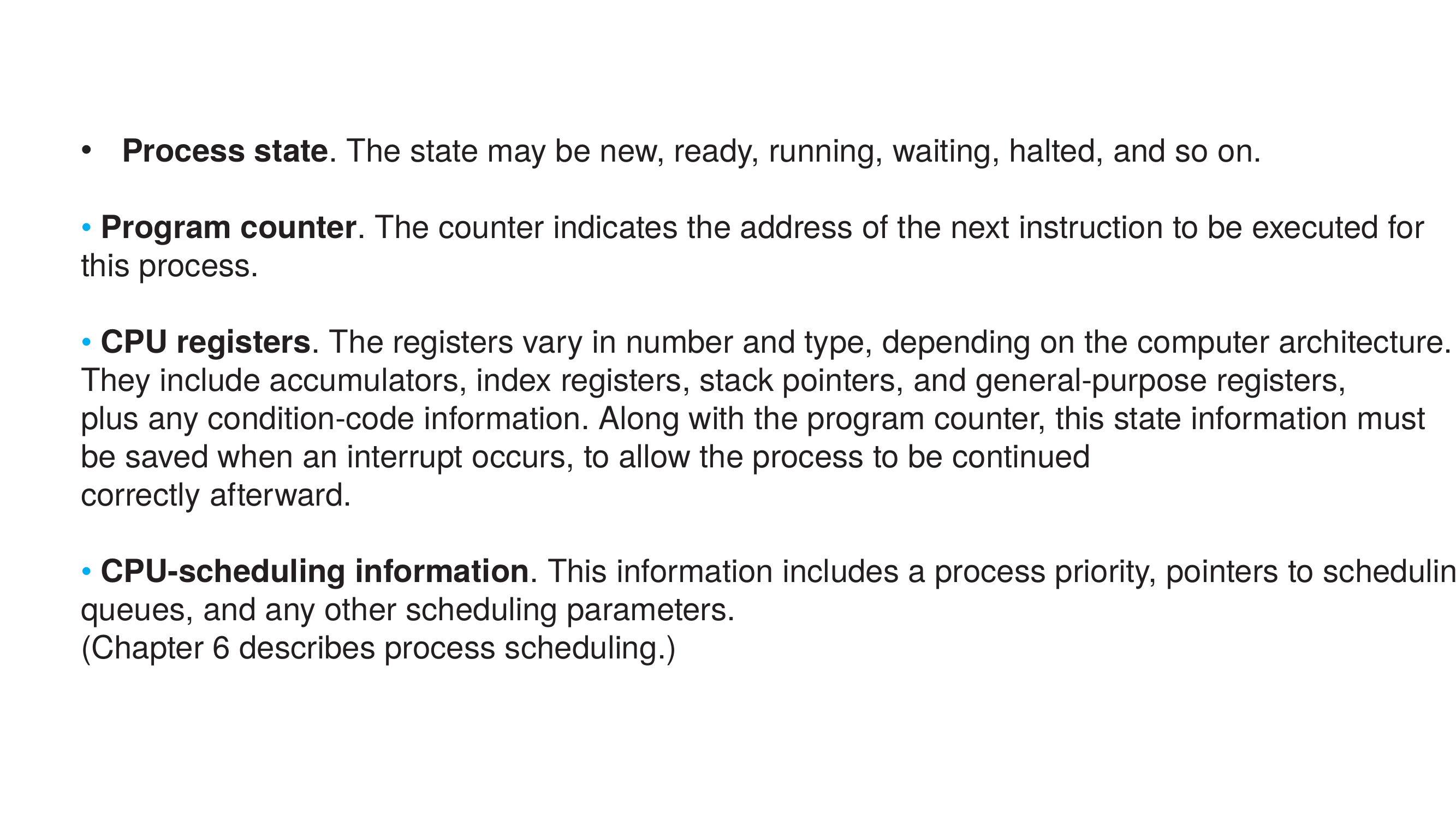

#
Process state. The state may be new, ready, running, waiting, halted, and so on.
• Program counter. The counter indicates the address of the next instruction to be executed for
this process.
• CPU registers. The registers vary in number and type, depending on the computer architecture. They include accumulators, index registers, stack pointers, and general-purpose registers,
plus any condition-code information. Along with the program counter, this state information must
be saved when an interrupt occurs, to allow the process to be continued
correctly afterward.
• CPU-scheduling information. This information includes a process priority, pointers to scheduling queues, and any other scheduling parameters.
(Chapter 6 describes process scheduling.)